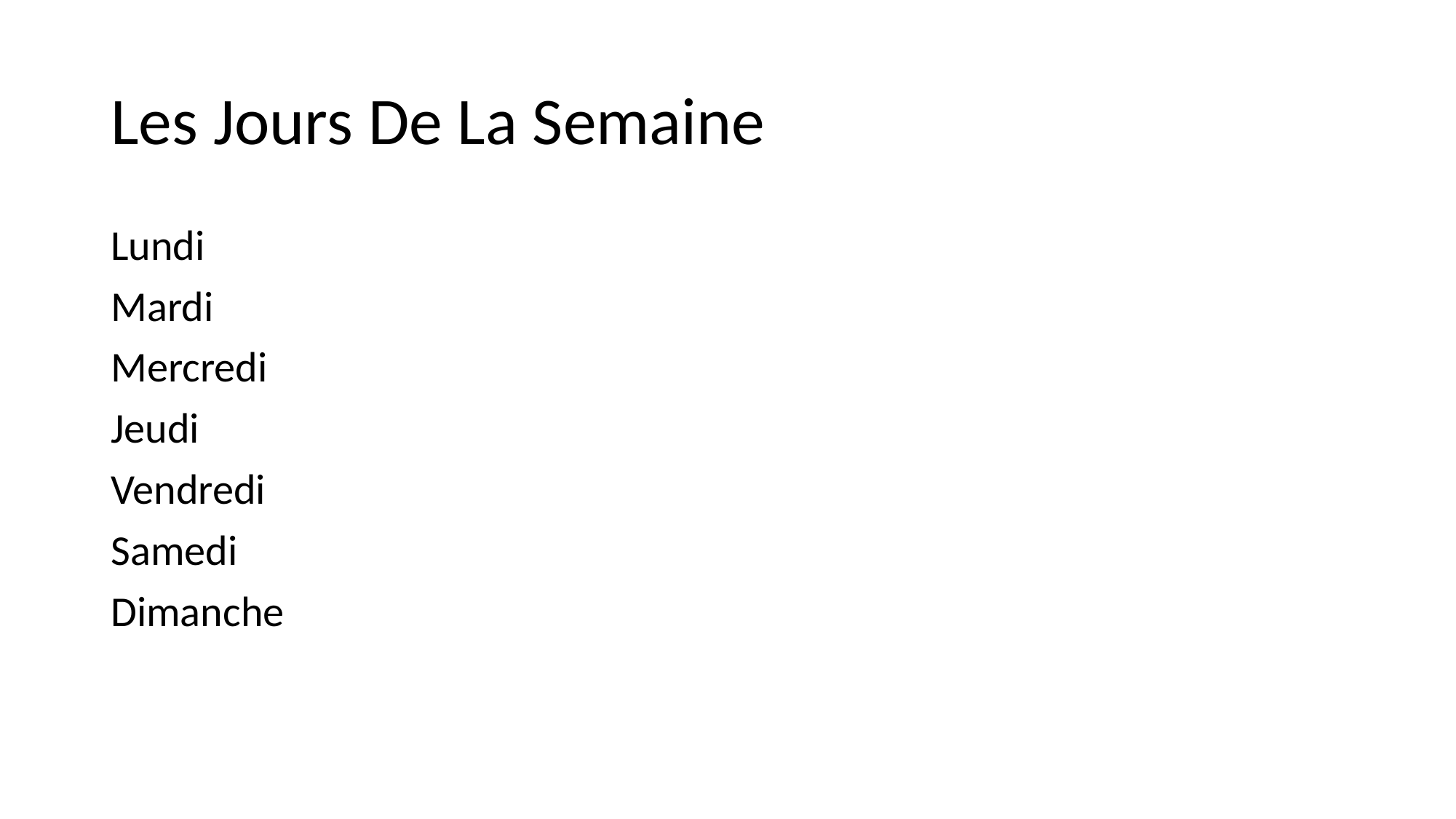

# Les Jours De La Semaine
Lundi
Mardi
Mercredi
Jeudi
Vendredi
Samedi
Dimanche